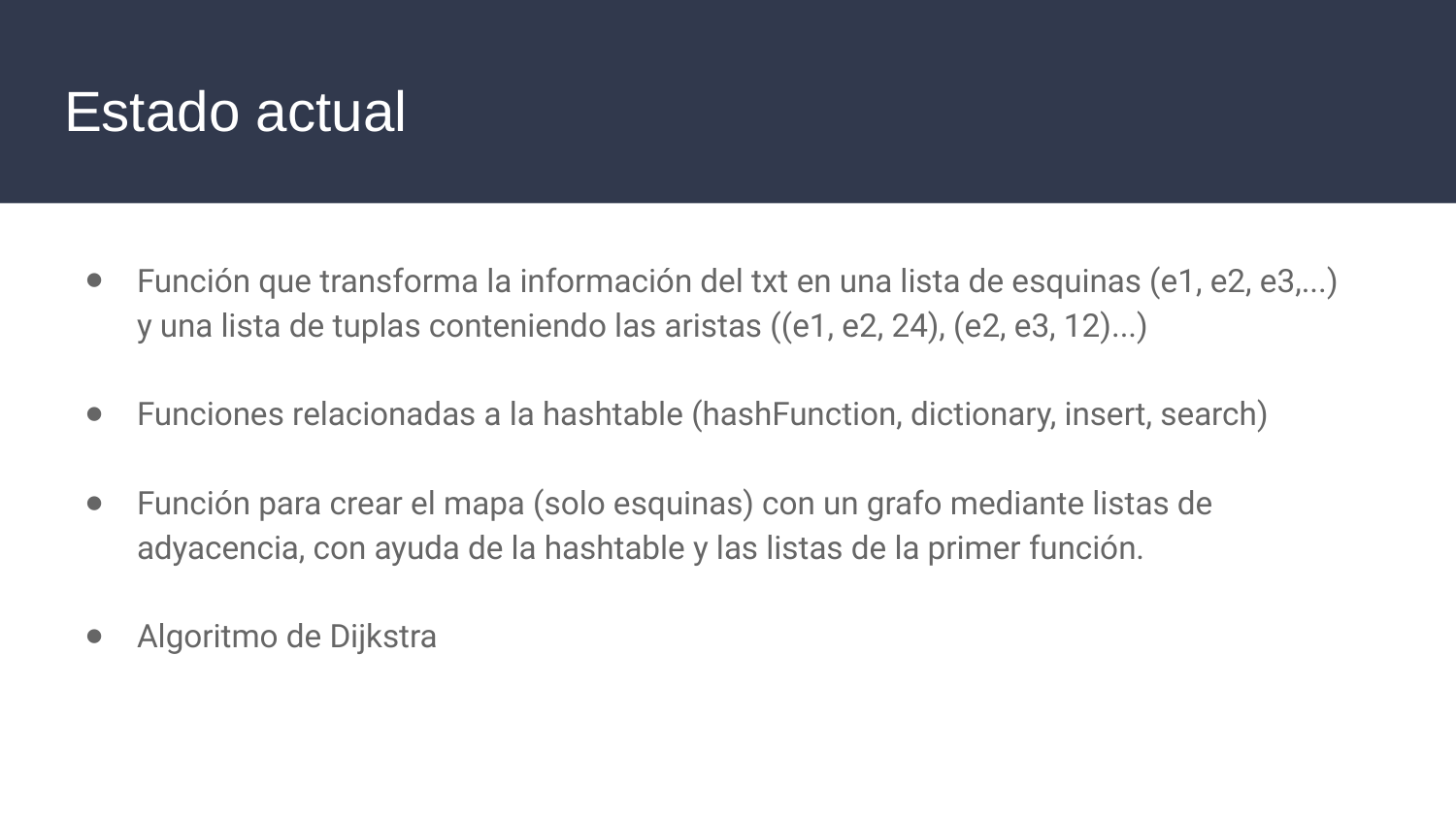

# Estado actual
Función que transforma la información del txt en una lista de esquinas (e1, e2, e3,...) y una lista de tuplas conteniendo las aristas ((e1, e2, 24), (e2, e3, 12)...)

Funciones relacionadas a la hashtable (hashFunction, dictionary, insert, search)

Función para crear el mapa (solo esquinas) con un grafo mediante listas de adyacencia, con ayuda de la hashtable y las listas de la primer función.

Algoritmo de Dijkstra